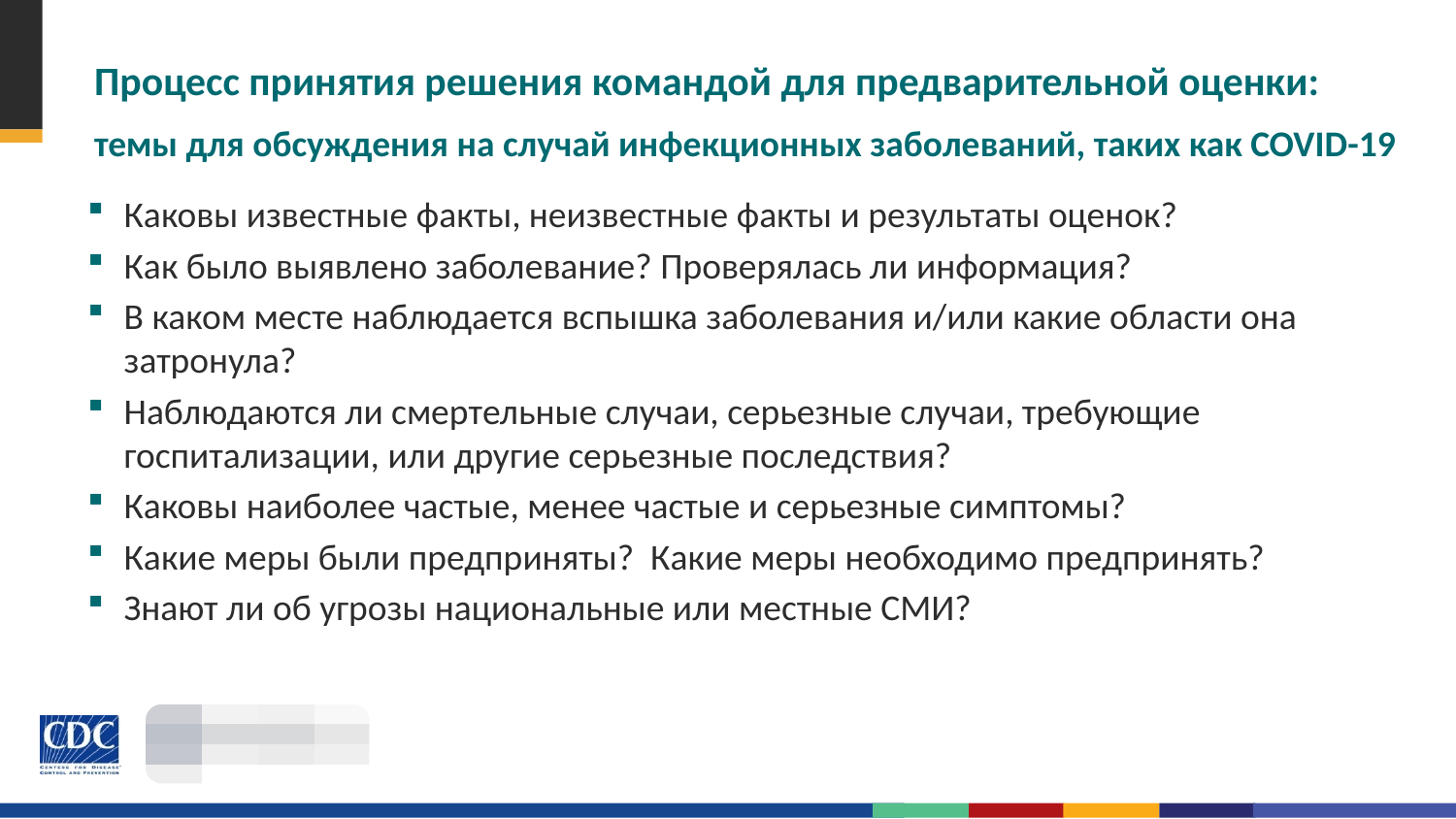

# Процесс принятия решения командой для предварительной оценки: темы для обсуждения на случай инфекционных заболеваний, таких как COVID-19
Каковы известные факты, неизвестные факты и результаты оценок?
Как было выявлено заболевание? Проверялась ли информация?
В каком месте наблюдается вспышка заболевания и/или какие области она затронула?
Наблюдаются ли смертельные случаи, серьезные случаи, требующие госпитализации, или другие серьезные последствия?
Каковы наиболее частые, менее частые и серьезные симптомы?
Какие меры были предприняты?  Какие меры необходимо предпринять?
Знают ли об угрозы национальные или местные СМИ?